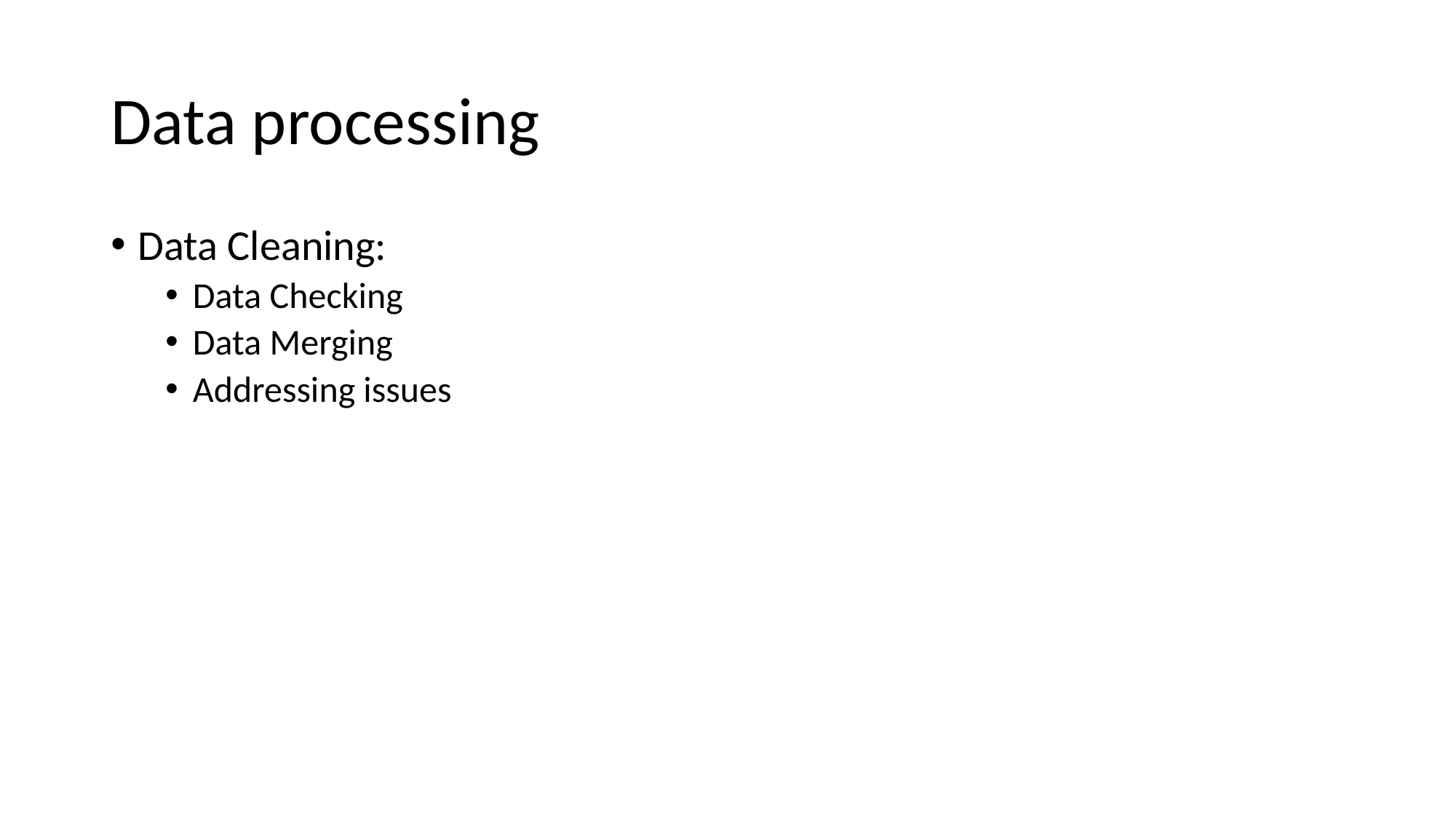

# Data processing
Data Cleaning:
Data Checking
Data Merging
Addressing issues